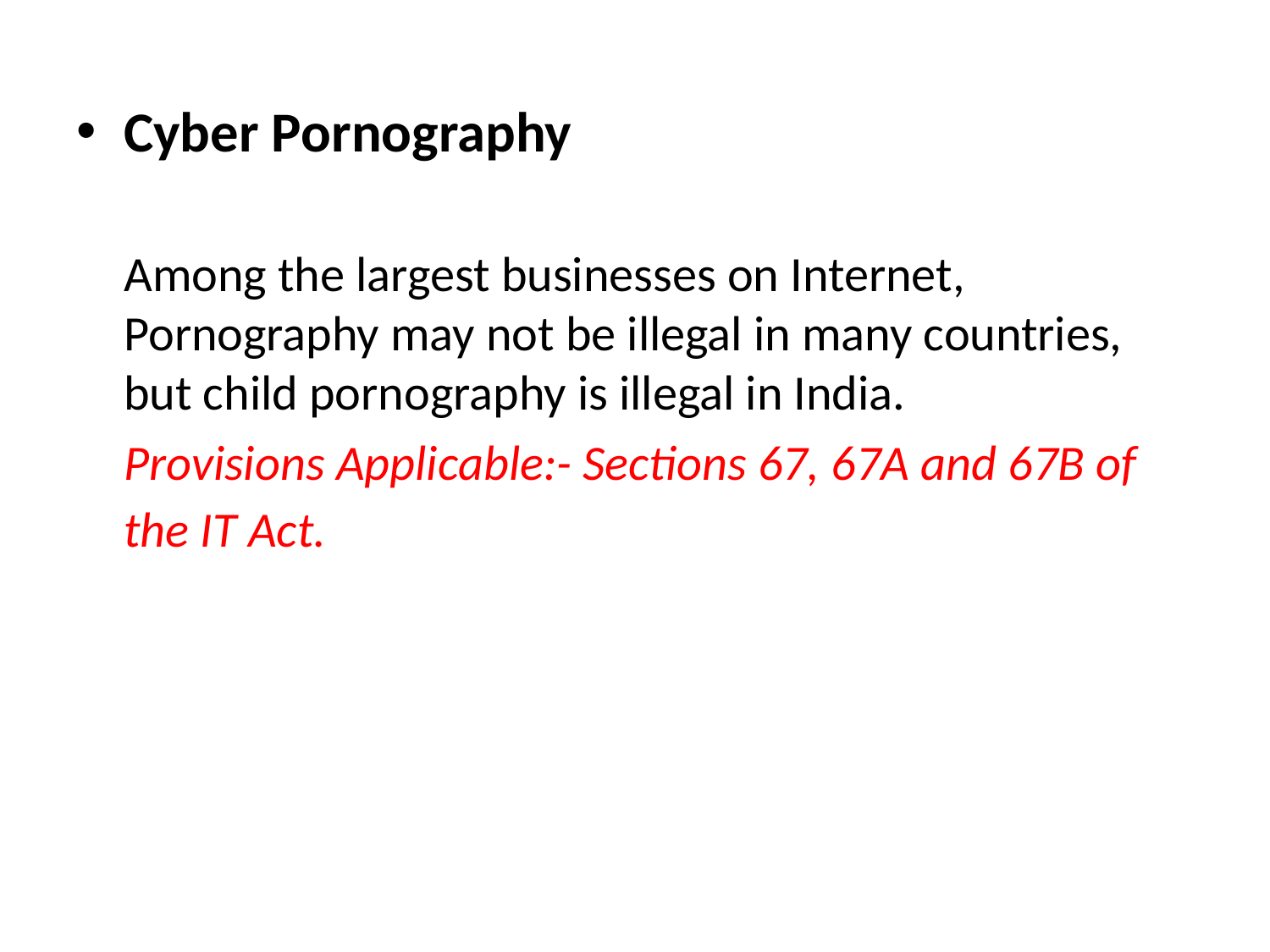

Cyber Pornography
Among the largest businesses on Internet, Pornography may not be illegal in many countries, but child pornography is illegal in India.
	Provisions Applicable:- Sections 67, 67A and 67B of the IT Act.